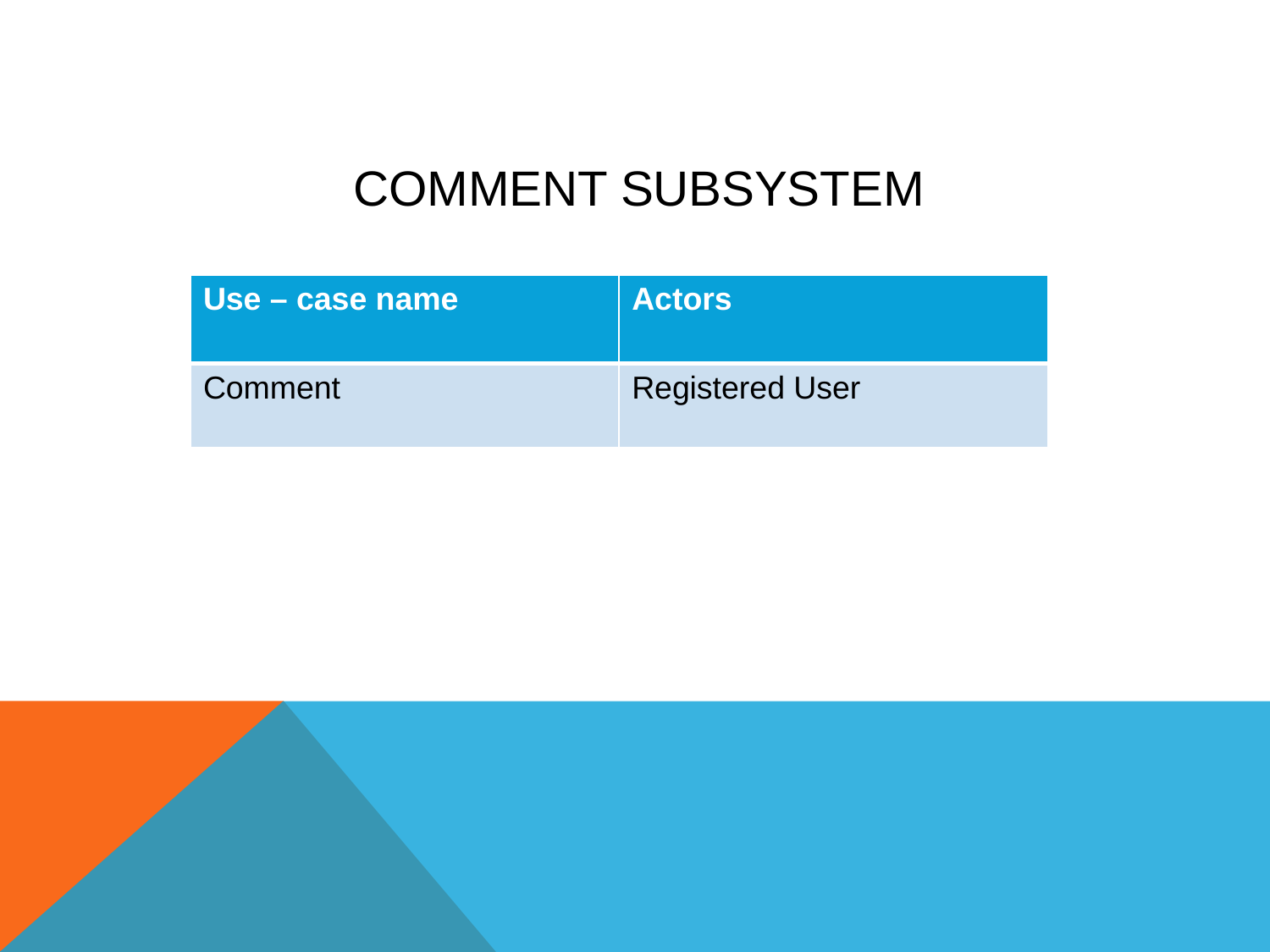

# comment Subsystem
| Use – case name | Actors |
| --- | --- |
| Comment | Registered User |